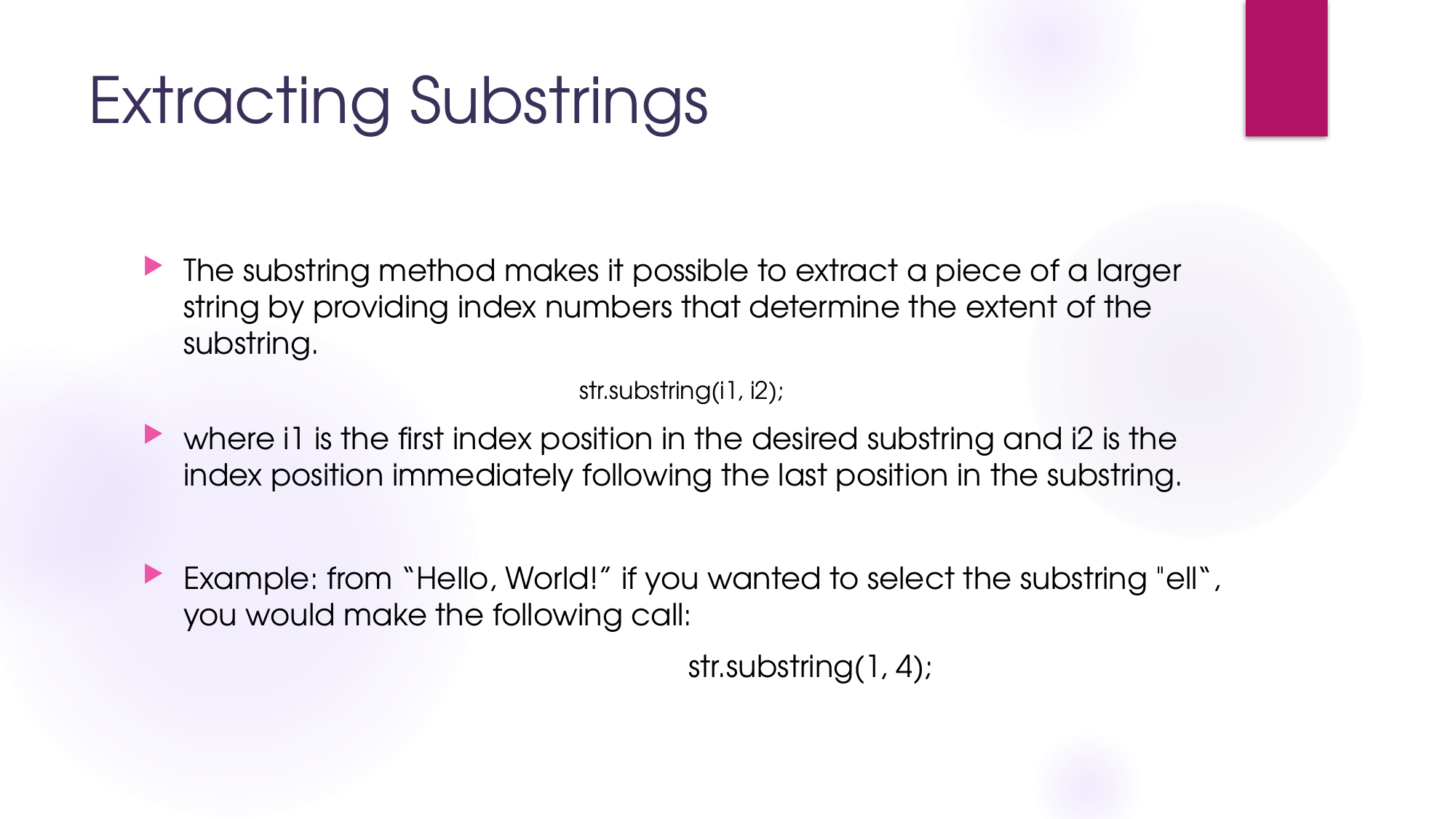

# Extracting Substrings
The substring method makes it possible to extract a piece of a larger string by providing index numbers that determine the extent of the substring.
			str.substring(i1, i2);
where i1 is the first index position in the desired substring and i2 is the index position immediately following the last position in the substring.

Example: from “Hello, World!” if you wanted to select the substring "ell“, you would make the following call:
					str.substring(1, 4);